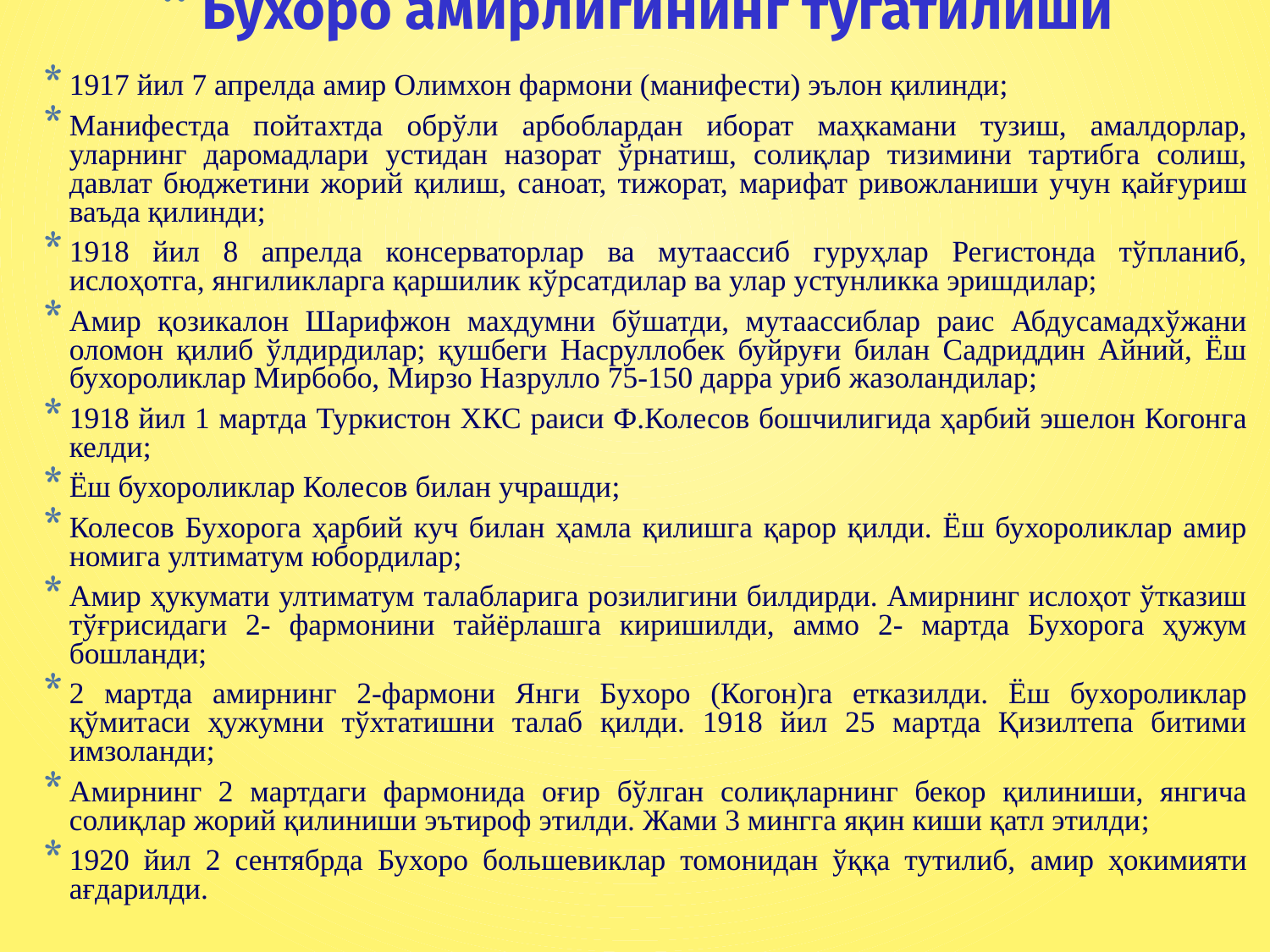

# Бухоро амирлигининг тугатилиши
1917 йил 7 апрелда амир Олимхон фармони (манифести) эълон қилинди;
Манифестда пойтахтда обрўли арбоблардан иборат маҳкамани тузиш, амалдорлар, уларнинг даромадлари устидан назорат ўрнатиш, солиқлар тизимини тартибга солиш, давлат бюджетини жорий қилиш, саноат, тижорат, марифат ривожланиши учун қайғуриш ваъда қилинди;
1918 йил 8 апрелда консерваторлар ва мутаассиб гуруҳлар Регистонда тўпланиб, ислоҳотга, янгиликларга қаршилик кўрсатдилар ва улар устунликка эришдилар;
Амир қозикалон Шарифжон махдумни бўшатди, мутаассиблар раис Абдусамадхўжани оломон қилиб ўлдирдилар; қушбеги Насруллобек буйруғи билан Садриддин Айний, Ёш бухороликлар Мирбобо, Мирзо Назрулло 75-150 дарра уриб жазоландилар;
1918 йил 1 мартда Туркистон ХКС раиси Ф.Колесов бошчилигида ҳарбий эшелон Когонга келди;
Ёш бухороликлар Колесов билан учрашди;
Колесов Бухорога ҳарбий куч билан ҳамла қилишга қарор қилди. Ёш бухороликлар амир номига ултиматум юбордилар;
Амир ҳукумати ултиматум талабларига розилигини билдирди. Амирнинг ислоҳот ўтказиш тўғрисидаги 2- фармонини тайёрлашга киришилди, аммо 2- мартда Бухорога ҳужум бошланди;
2 мартда амирнинг 2-фармони Янги Бухоро (Когон)га етказилди. Ёш бухороликлар қўмитаси ҳужумни тўхтатишни талаб қилди. 1918 йил 25 мартда Қизилтепа битими имзоланди;
Амирнинг 2 мартдаги фармонида оғир бўлган солиқларнинг бекор қилиниши, янгича солиқлар жорий қилиниши эътироф этилди. Жами 3 мингга яқин киши қатл этилди;
1920 йил 2 сентябрда Бухоро большевиклар томонидан ўққа тутилиб, амир ҳокимияти ағдарилди.